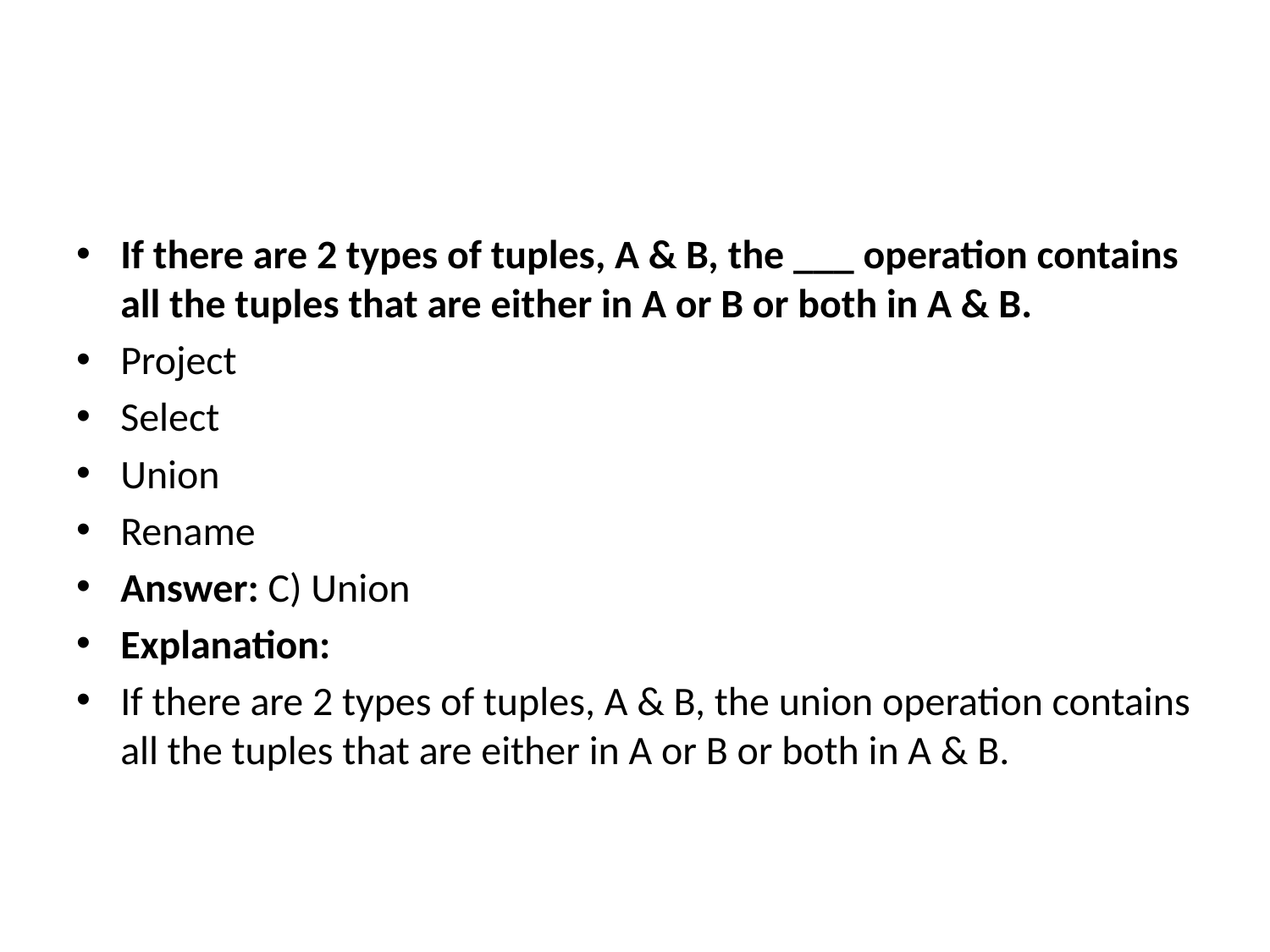

#
If there are 2 types of tuples, A & B, the ___ operation contains all the tuples that are either in A or B or both in A & B.
Project
Select
Union
Rename
Answer: C) Union
Explanation:
If there are 2 types of tuples, A & B, the union operation contains all the tuples that are either in A or B or both in A & B.